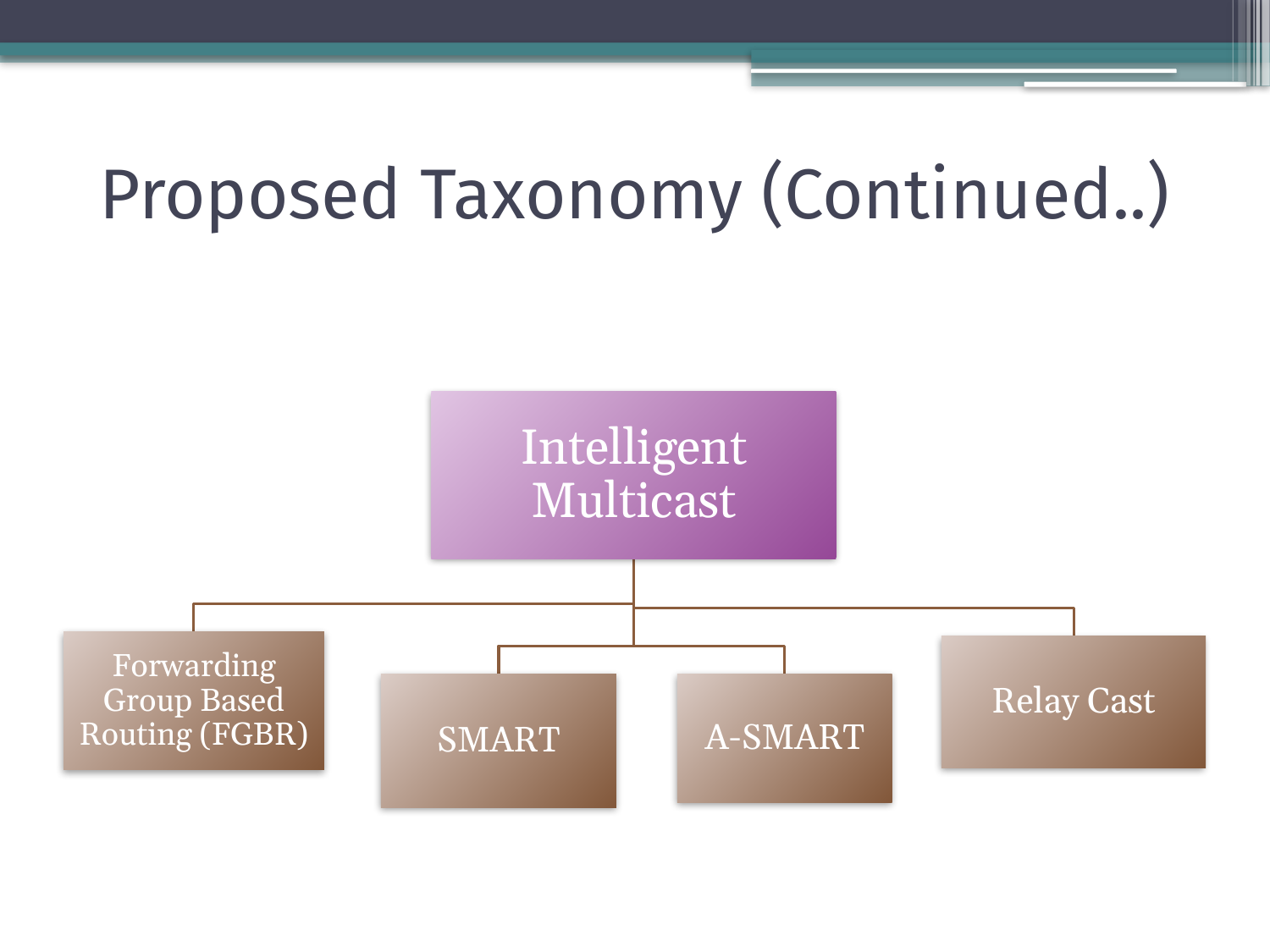

# Proposed Taxonomy (Continued..)
Intelligent Multicast
Forwarding Group Based Routing (FGBR)
SMART
A-SMART
Relay Cast